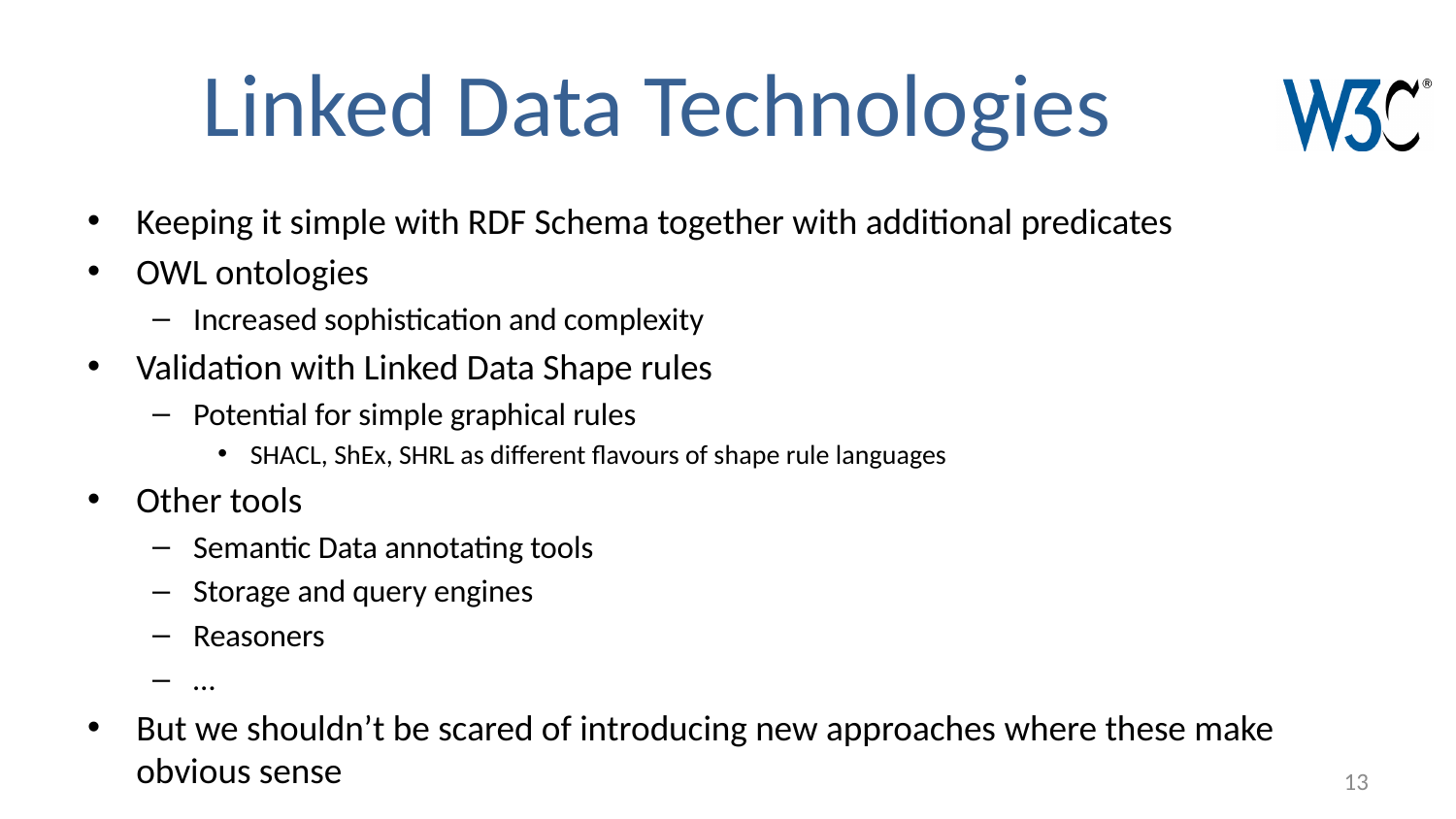

# Linked Data Technologies
Keeping it simple with RDF Schema together with additional predicates
OWL ontologies
Increased sophistication and complexity
Validation with Linked Data Shape rules
Potential for simple graphical rules
SHACL, ShEx, SHRL as different flavours of shape rule languages
Other tools
Semantic Data annotating tools
Storage and query engines
Reasoners
…
But we shouldn’t be scared of introducing new approaches where these make obvious sense

13